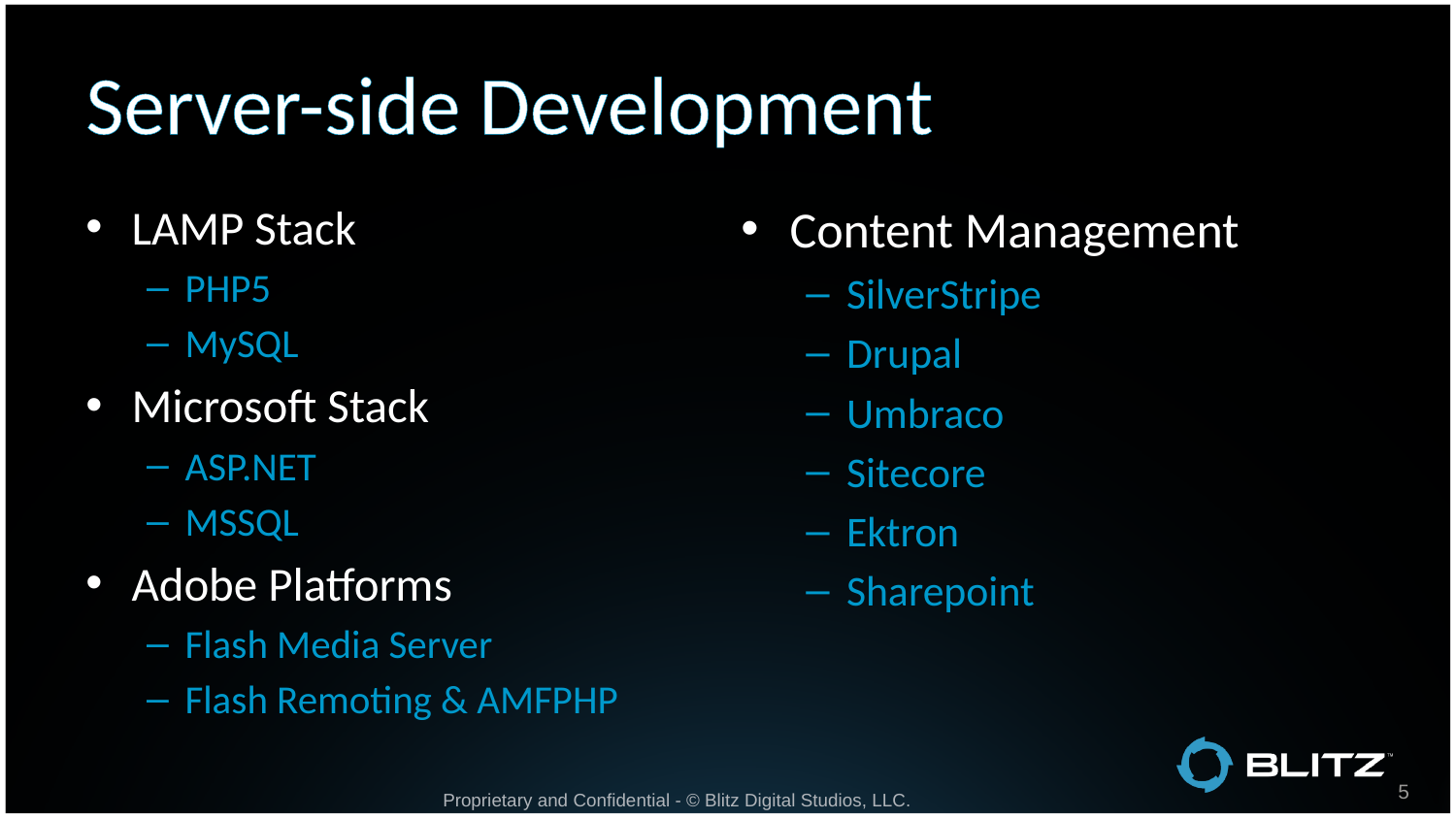

# Server-side Development
LAMP Stack
PHP5
MySQL
Microsoft Stack
ASP.NET
MSSQL
Adobe Platforms
Flash Media Server
Flash Remoting & AMFPHP
Content Management
SilverStripe
Drupal
Umbraco
Sitecore
Ektron
Sharepoint
Proprietary and Confidential - © Blitz Digital Studios, LLC.
5